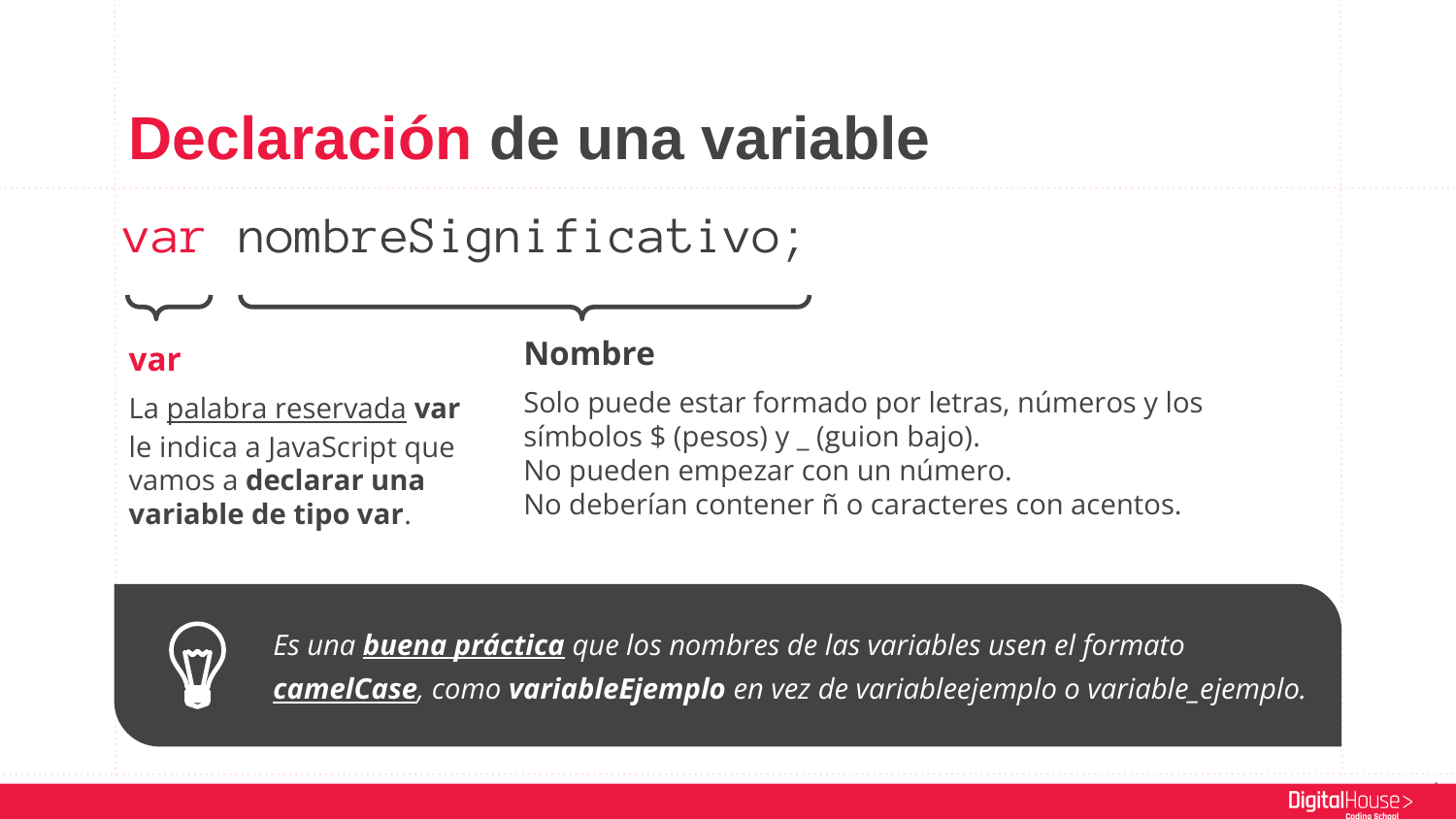

Declaración de una variable
var nombreSignificativo;

var
La palabra reservada var le indica a JavaScript que vamos a declarar una variable de tipo var.
Nombre
Solo puede estar formado por letras, números y los símbolos $ (pesos) y _ (guion bajo).
No pueden empezar con un número.
No deberían contener ñ o caracteres con acentos.
Es una buena práctica que los nombres de las variables usen el formato camelCase, como variableEjemplo en vez de variableejemplo o variable_ejemplo.